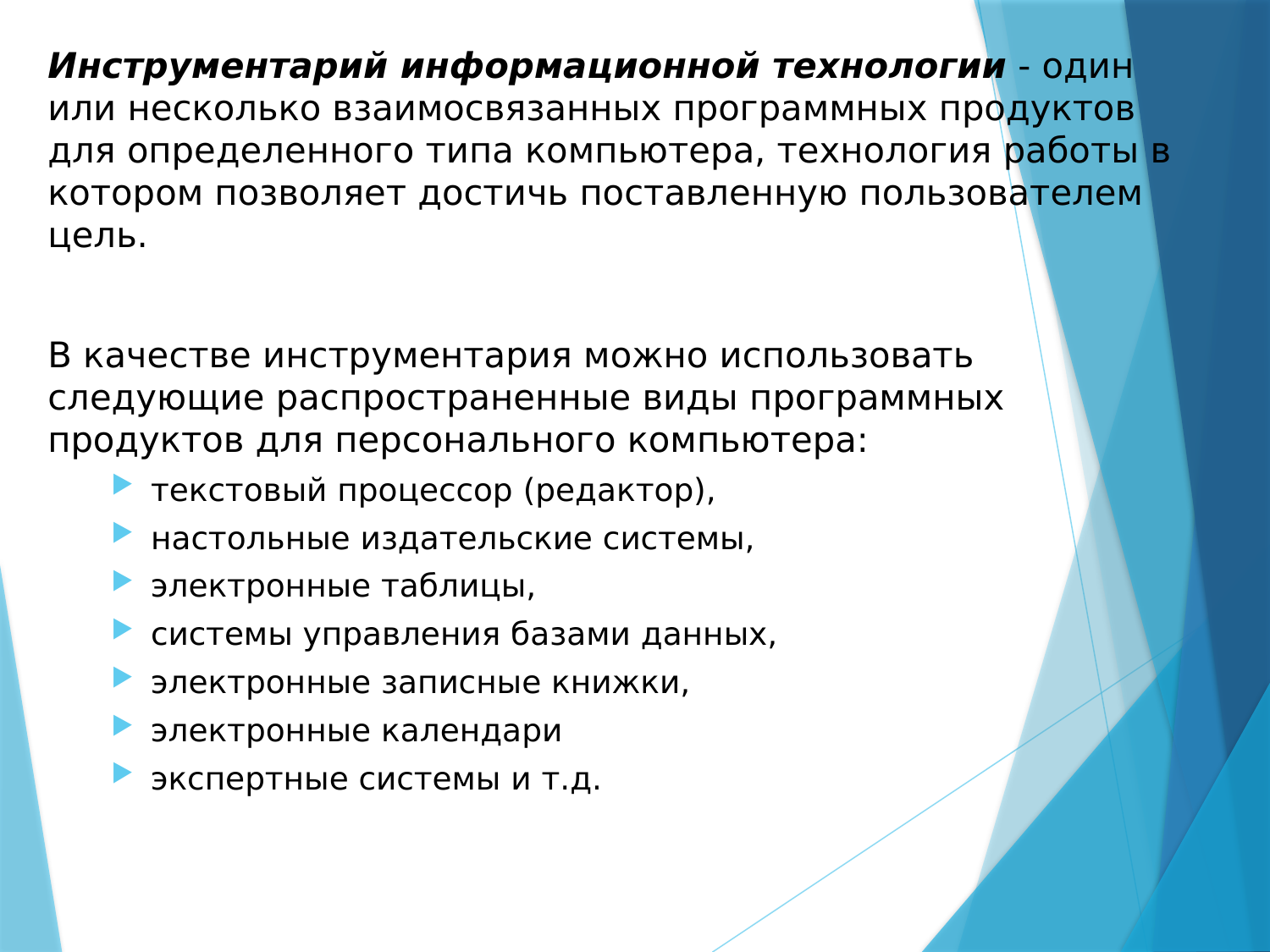

Инструментарий информационной технологии - один или несколько взаимосвязанных программных продуктов для определенного типа компьютера, технология работы в котором позволяет достичь поставленную пользователем цель.

В качестве инструментария можно использовать следующие распространенные виды программных продуктов для персонального компьютера:
текстовый процессор (редактор),
настольные издательские системы,
электронные таблицы,
системы управления базами данных,
электронные записные книжки,
электронные календари
экспертные системы и т.д.